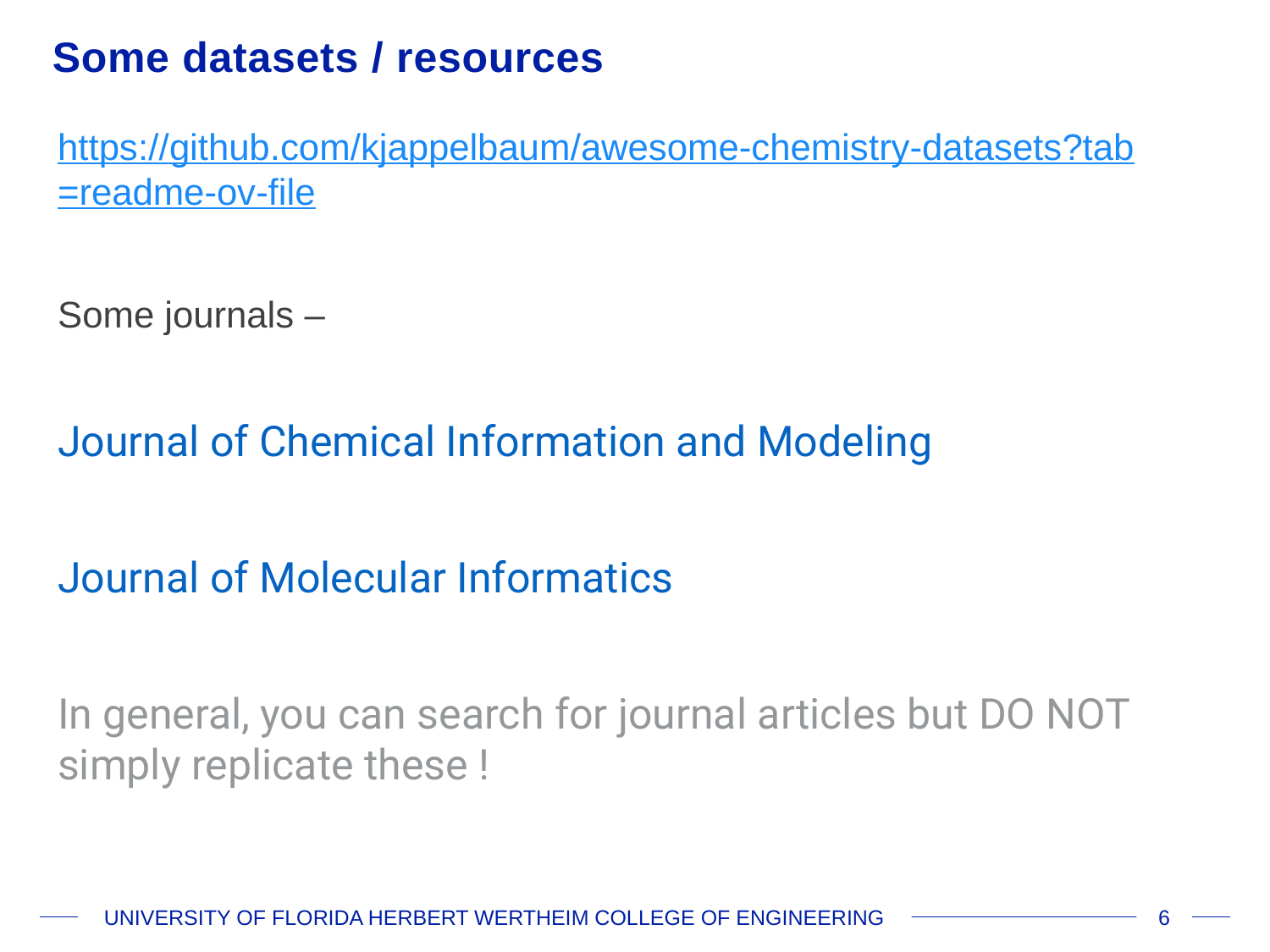

# Some datasets / resources
https://github.com/kjappelbaum/awesome-chemistry-datasets?tab=readme-ov-file

Some journals –

Journal of Chemical Information and Modeling

Journal of Molecular Informatics

In general, you can search for journal articles but DO NOT simply replicate these !

UNIVERSITY OF FLORIDA HERBERT WERTHEIM COLLEGE OF ENGINEERING